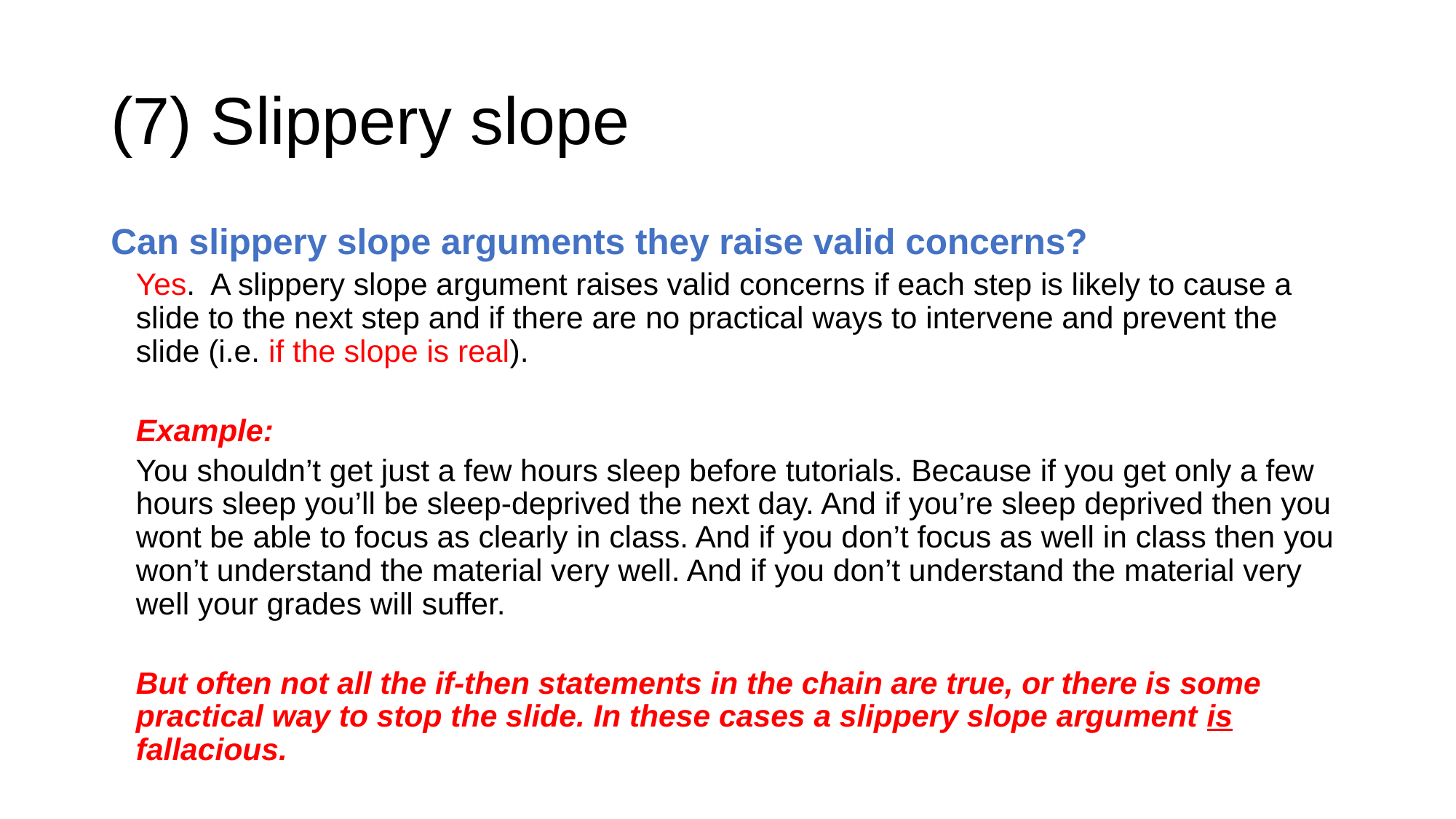

# (7) Slippery slope
Can slippery slope arguments they raise valid concerns?
Yes.  A slippery slope argument raises valid concerns if each step is likely to cause a slide to the next step and if there are no practical ways to intervene and prevent the slide (i.e. if the slope is real).

Example:
You shouldn’t get just a few hours sleep before tutorials. Because if you get only a few hours sleep you’ll be sleep-deprived the next day. And if you’re sleep deprived then you wont be able to focus as clearly in class. And if you don’t focus as well in class then you won’t understand the material very well. And if you don’t understand the material very well your grades will suffer.

But often not all the if-then statements in the chain are true, or there is some practical way to stop the slide. In these cases a slippery slope argument is fallacious.